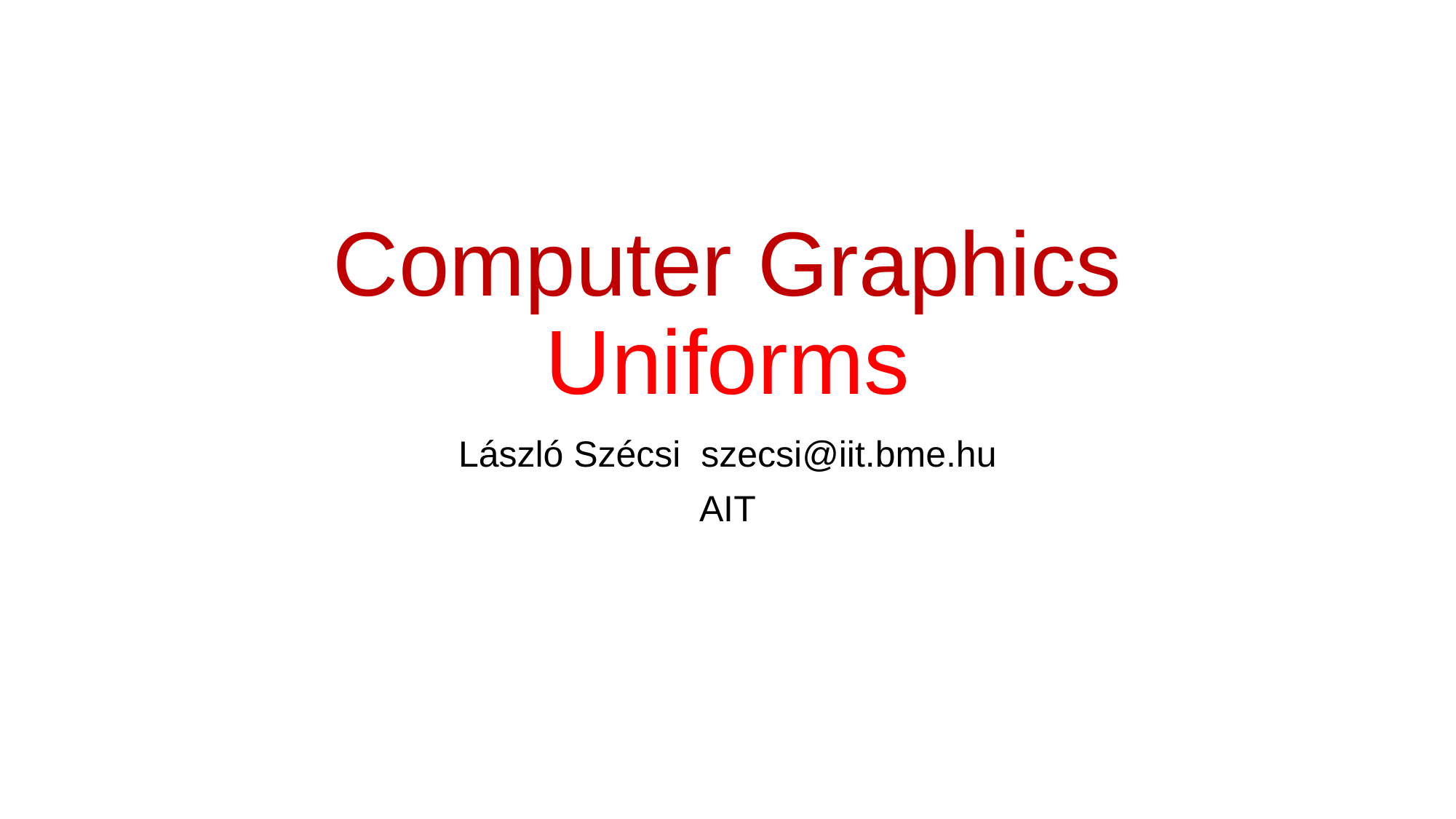

# Computer Graphics Uniforms
László Szécsi  szecsi@iit.bme.hu
AIT